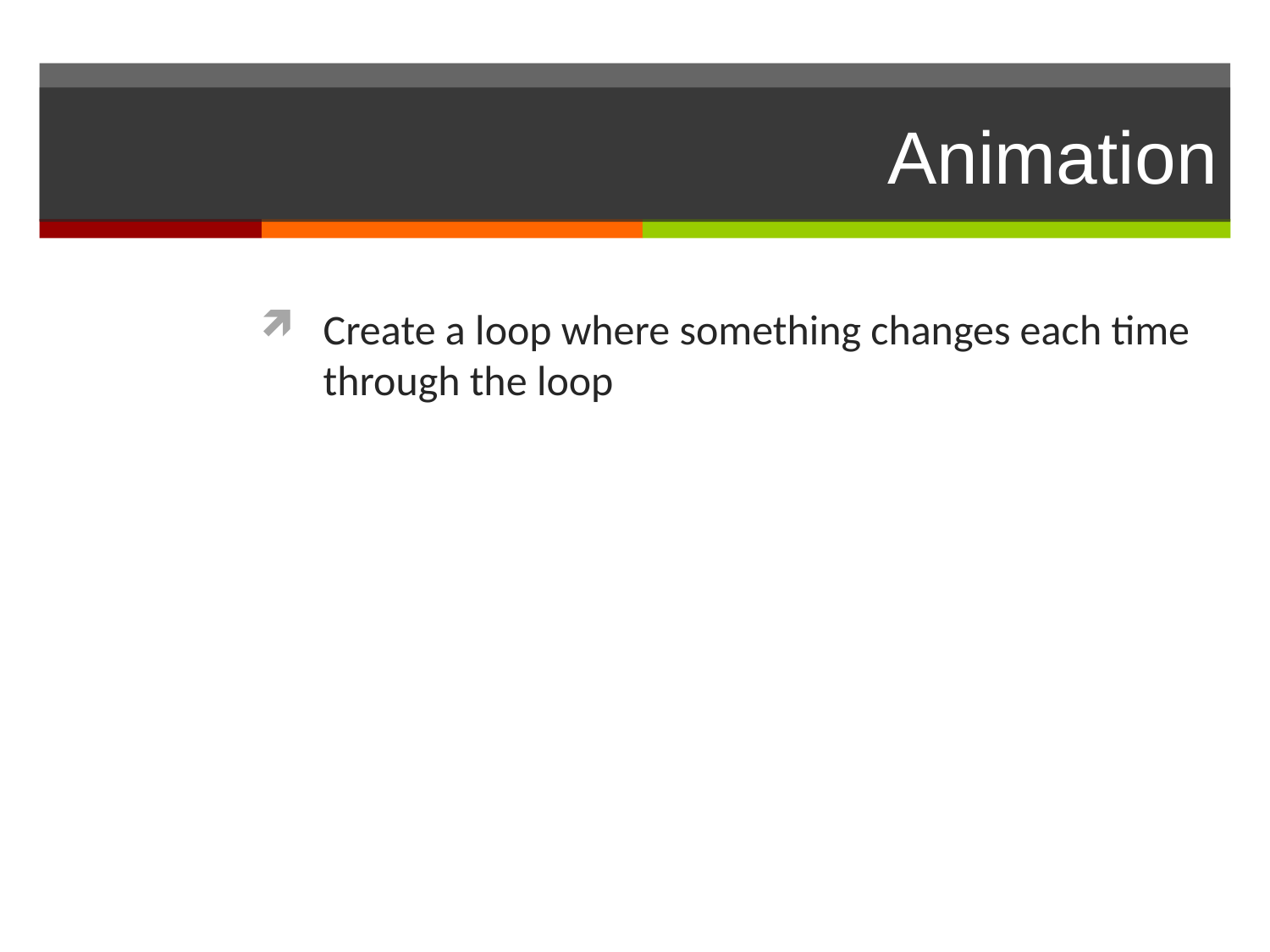

# Animation
Create a loop where something changes each time through the loop